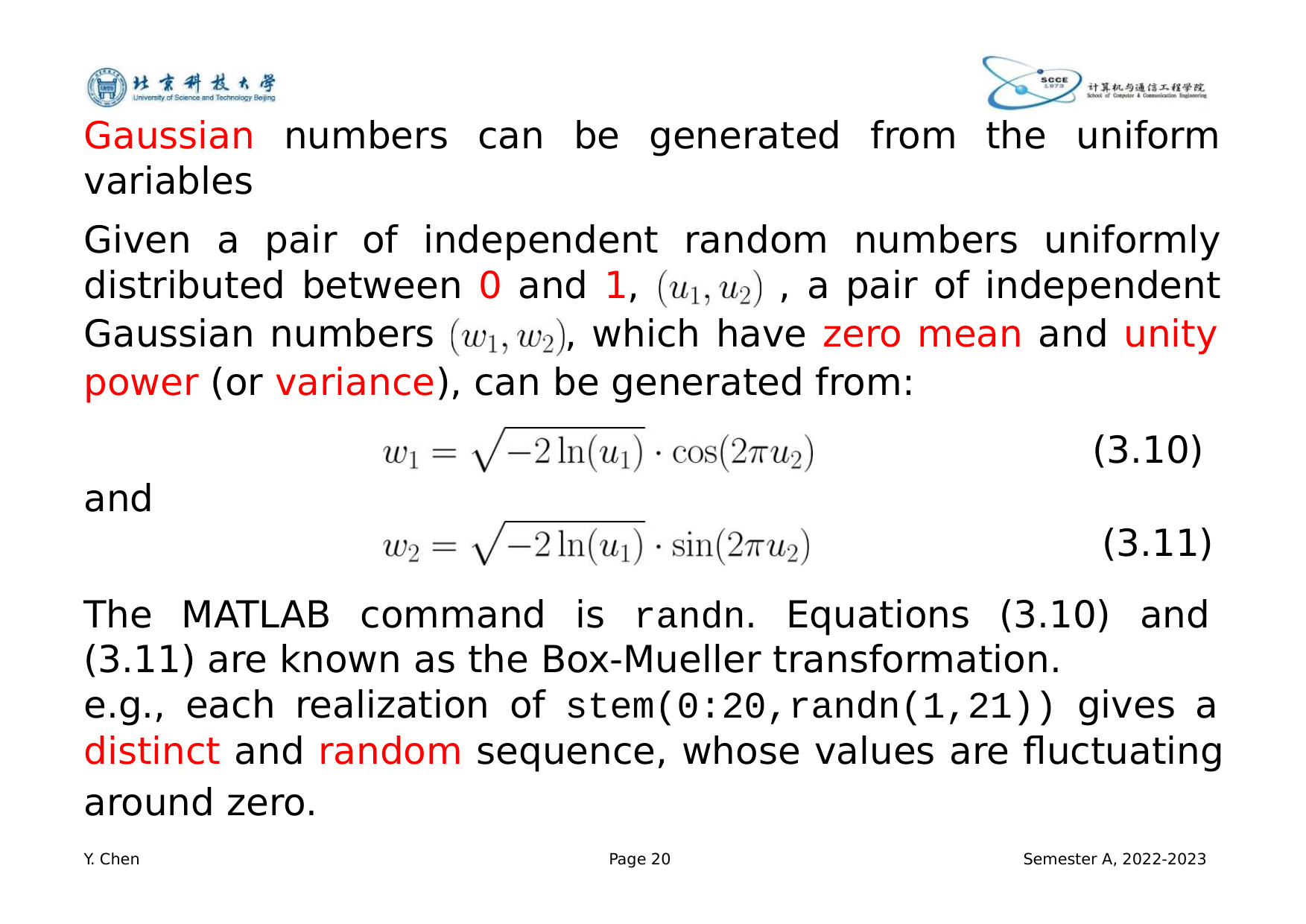

Gaussian numbers can be generated from the uniform
variables
Given a pair of independent random numbers uniformly
distributed between 0 and 1,
, a pair of independent

Gaussian numbers , which have zero mean and unity

power (or variance), can be generated from:
and
(3.10)
(3.11)

The MATLAB command is randn. Equations (3.10) and
(3.11) are known as the Box-Mueller transformation.
e.g., each realization of stem(0:20,randn(1,21)) gives a
distinct and random sequence, whose values are fluctuating
around zero.
Y. Chen
Page 20
Semester A, 2022-2023